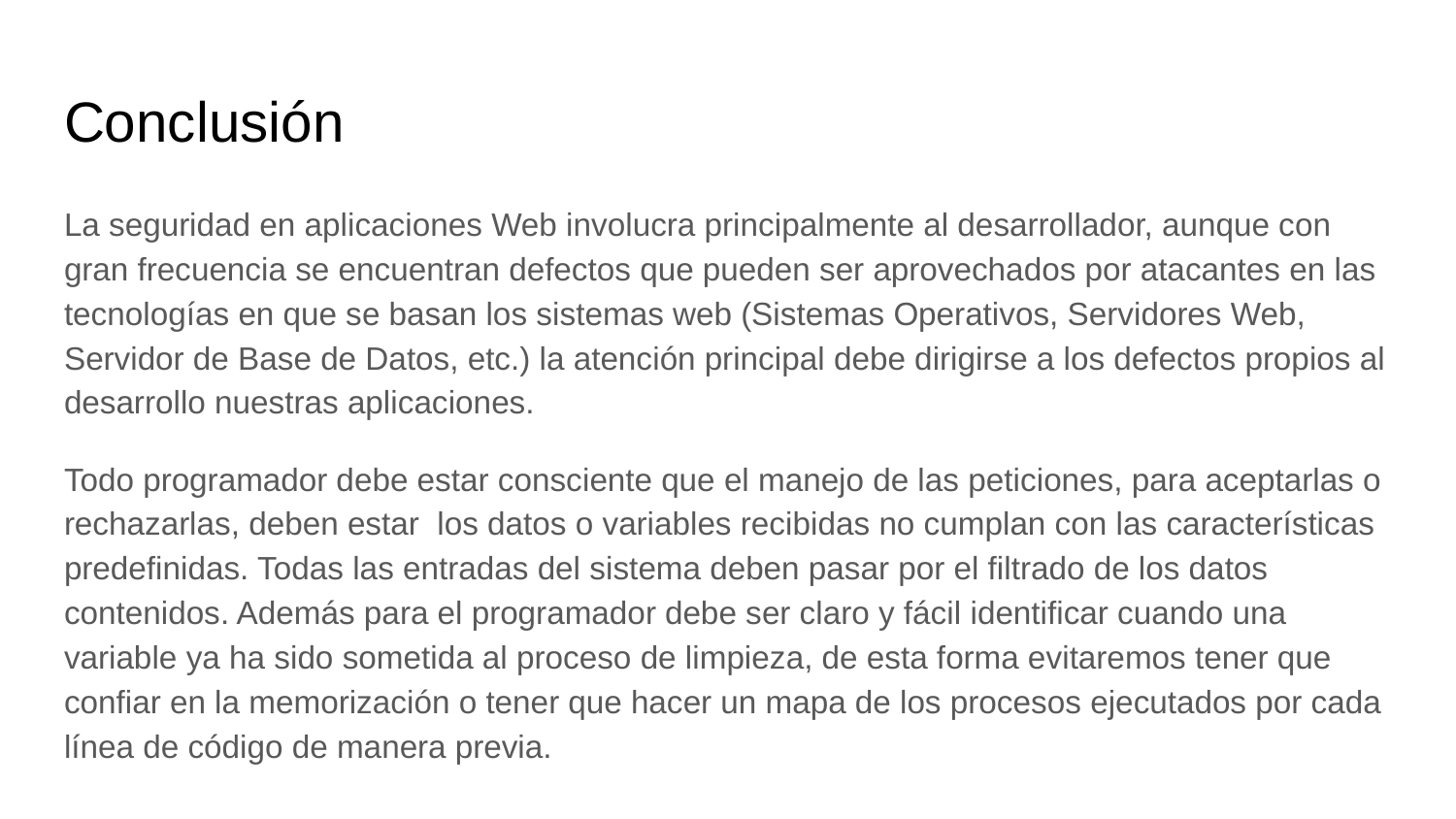

# Conclusión
La seguridad en aplicaciones Web involucra principalmente al desarrollador, aunque con gran frecuencia se encuentran defectos que pueden ser aprovechados por atacantes en las tecnologías en que se basan los sistemas web (Sistemas Operativos, Servidores Web, Servidor de Base de Datos, etc.) la atención principal debe dirigirse a los defectos propios al desarrollo nuestras aplicaciones.
Todo programador debe estar consciente que el manejo de las peticiones, para aceptarlas o rechazarlas, deben estar  los datos o variables recibidas no cumplan con las características predefinidas. Todas las entradas del sistema deben pasar por el filtrado de los datos contenidos. Además para el programador debe ser claro y fácil identificar cuando una variable ya ha sido sometida al proceso de limpieza, de esta forma evitaremos tener que confiar en la memorización o tener que hacer un mapa de los procesos ejecutados por cada línea de código de manera previa.